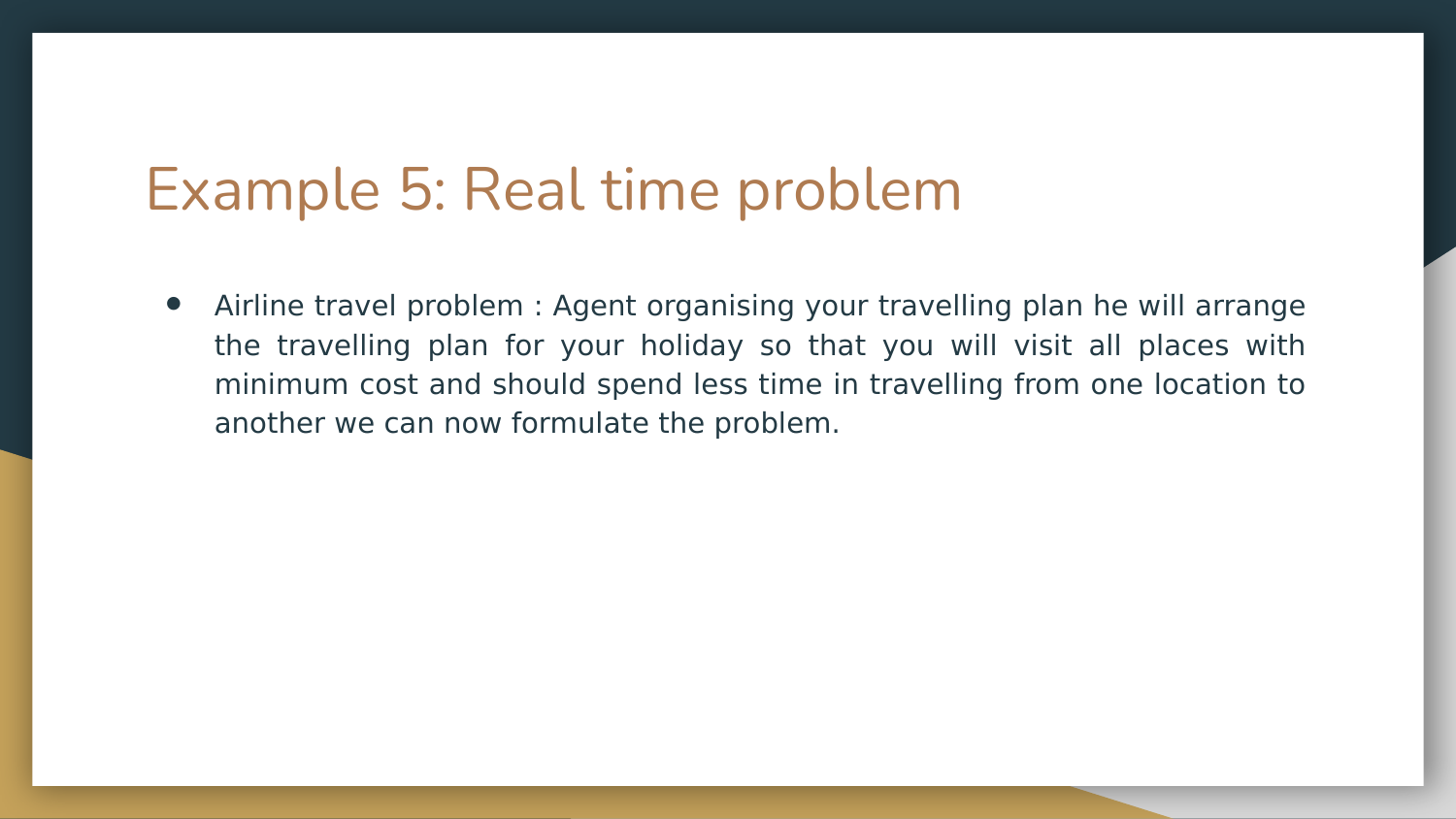

# Example 5: Real time problem
Airline travel problem : Agent organising your travelling plan he will arrange the travelling plan for your holiday so that you will visit all places with minimum cost and should spend less time in travelling from one location to another we can now formulate the problem.